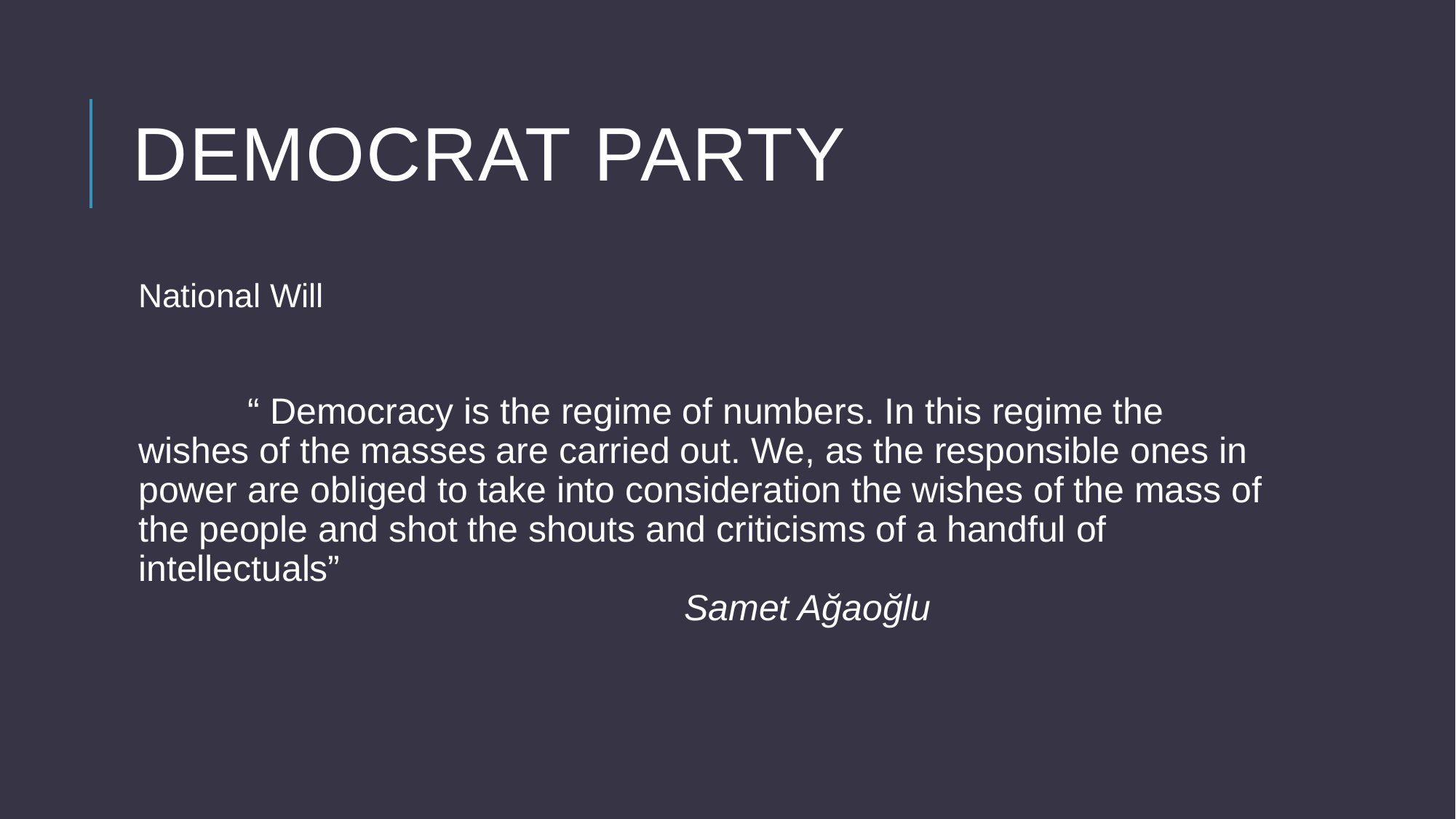

# DemoCrat Party
National Will

		“ Democracy is the regime of numbers. In this regime the wishes of the masses are carried out. We, as the responsible ones in power are obliged to take into consideration the wishes of the mass of the people and shot the shouts and criticisms of a handful of intellectuals”
					Samet Ağaoğlu